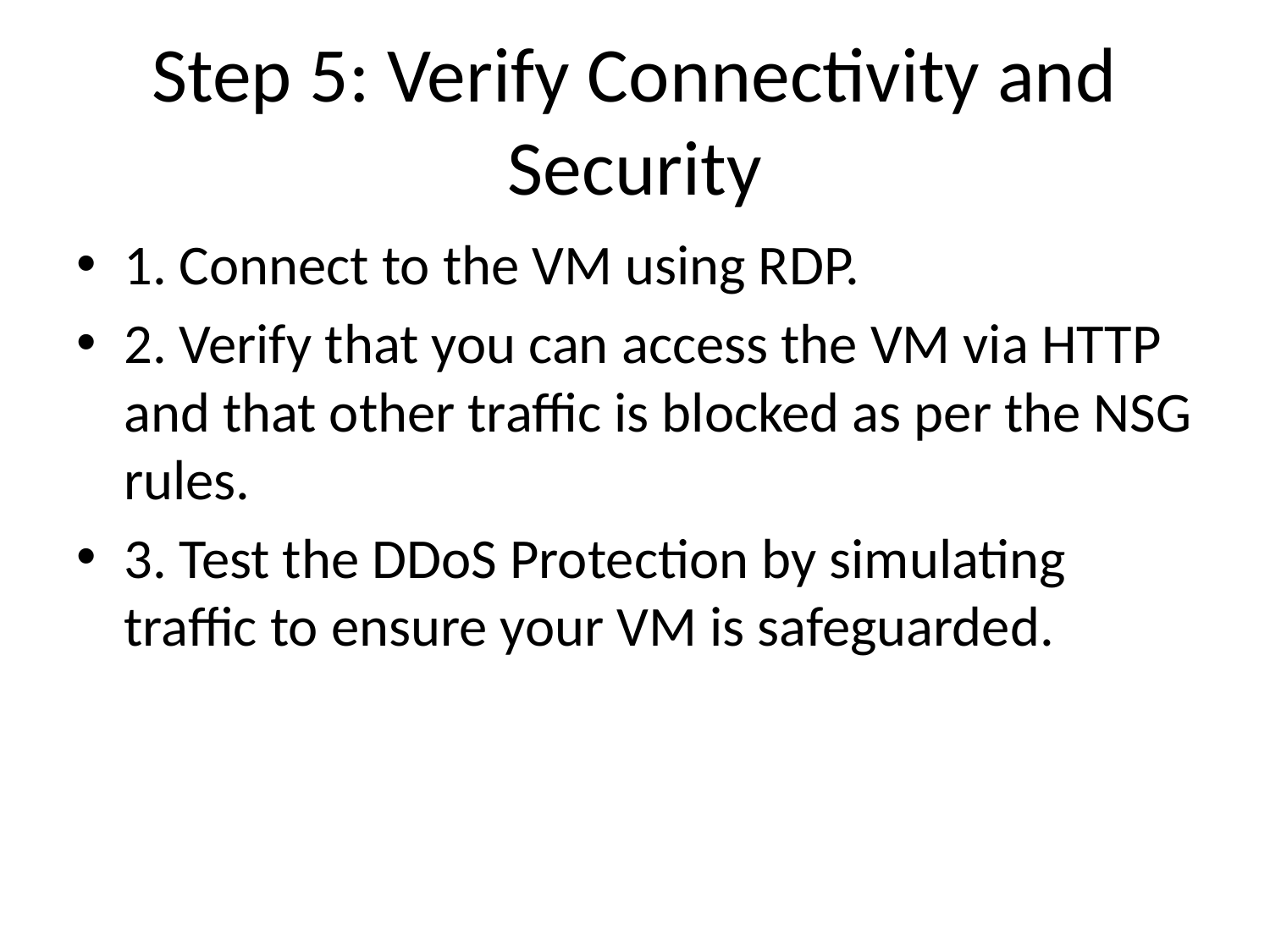

# Step 5: Verify Connectivity and Security
1. Connect to the VM using RDP.
2. Verify that you can access the VM via HTTP and that other traffic is blocked as per the NSG rules.
3. Test the DDoS Protection by simulating traffic to ensure your VM is safeguarded.